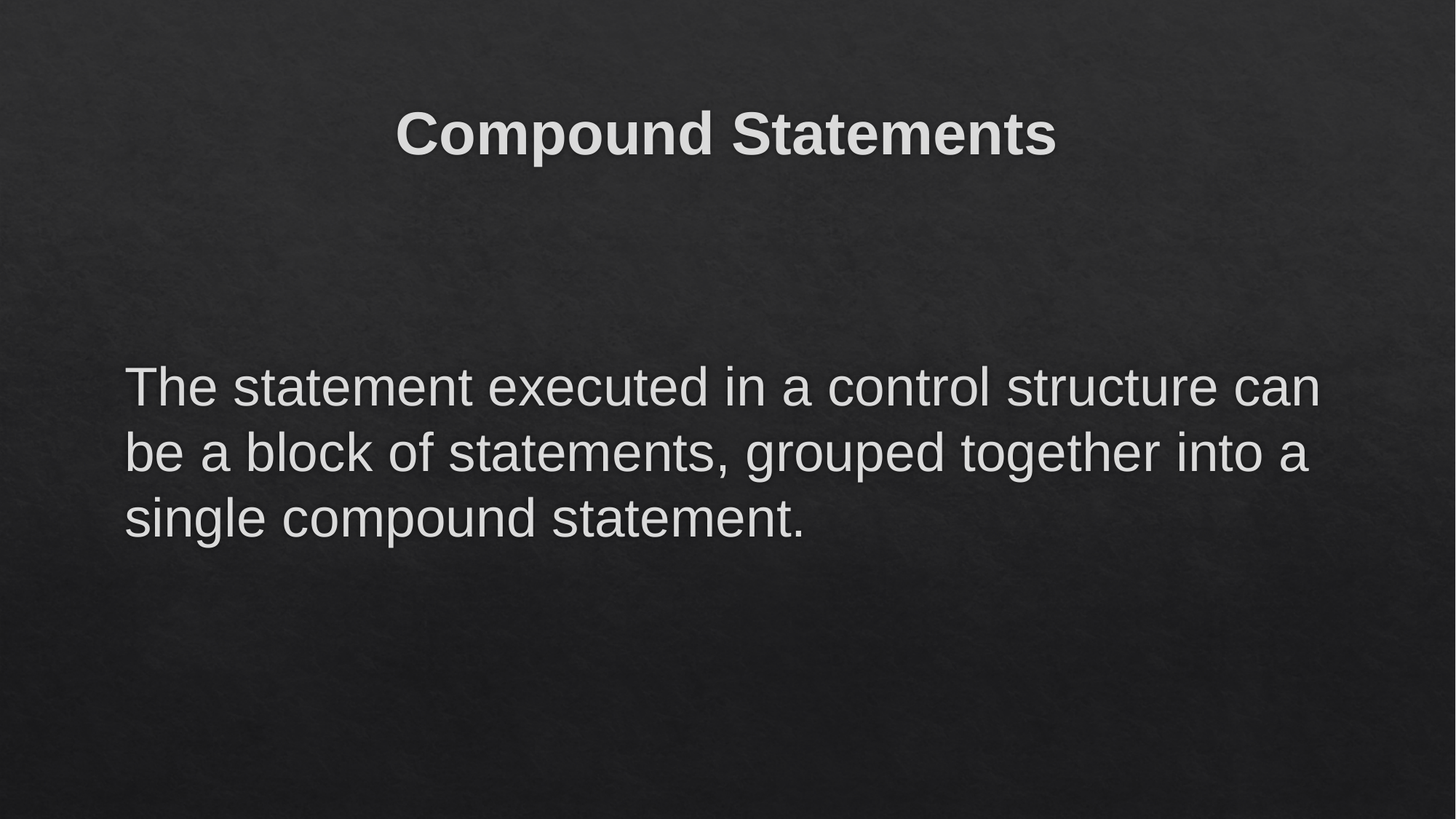

# Compound Statements
The statement executed in a control structure can be a block of statements, grouped together into a single compound statement.